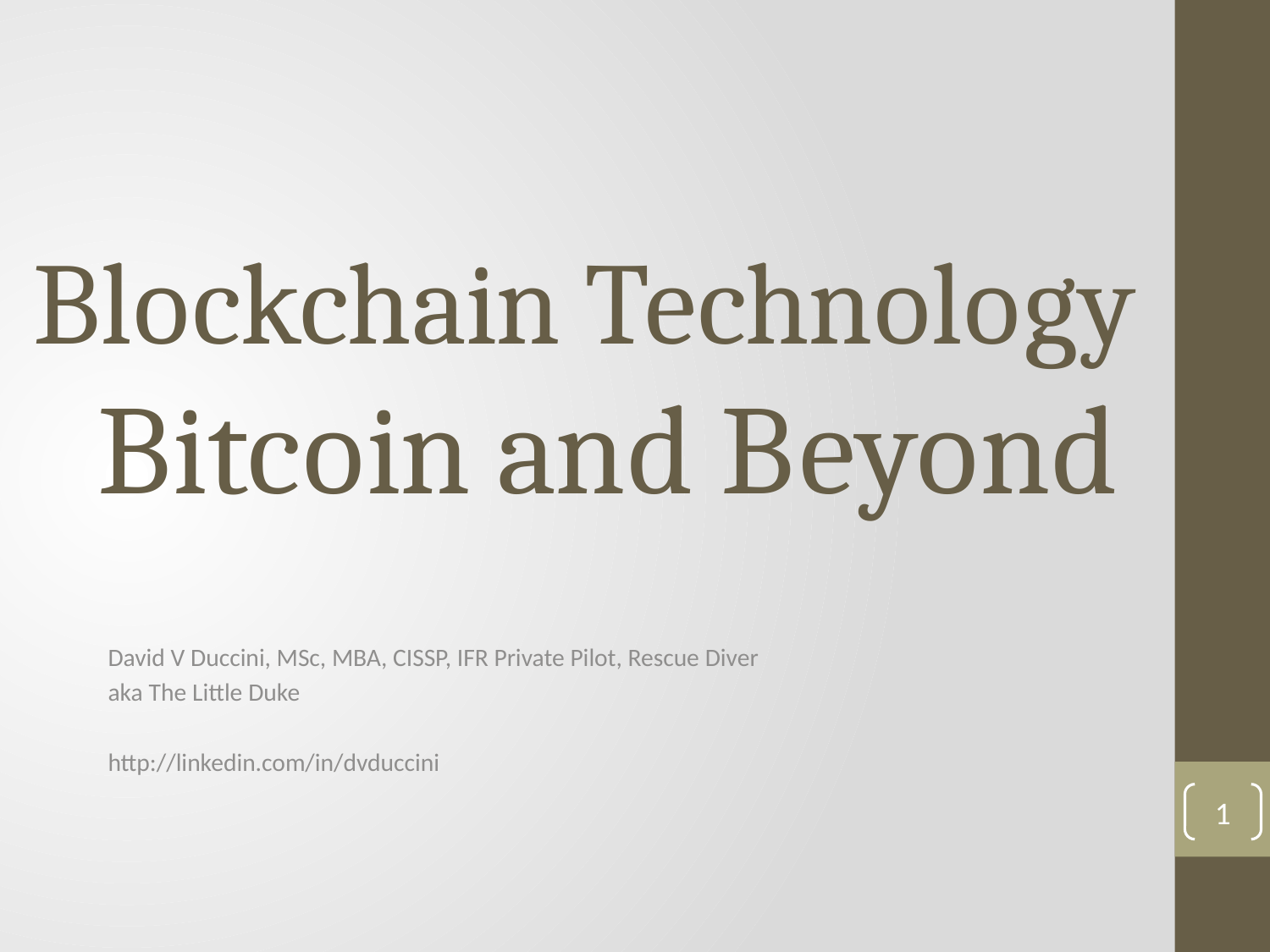

# Blockchain Technology Bitcoin and Beyond
David V Duccini, MSc, MBA, CISSP, IFR Private Pilot, Rescue Diver
aka The Little Duke

http://linkedin.com/in/dvduccini
1